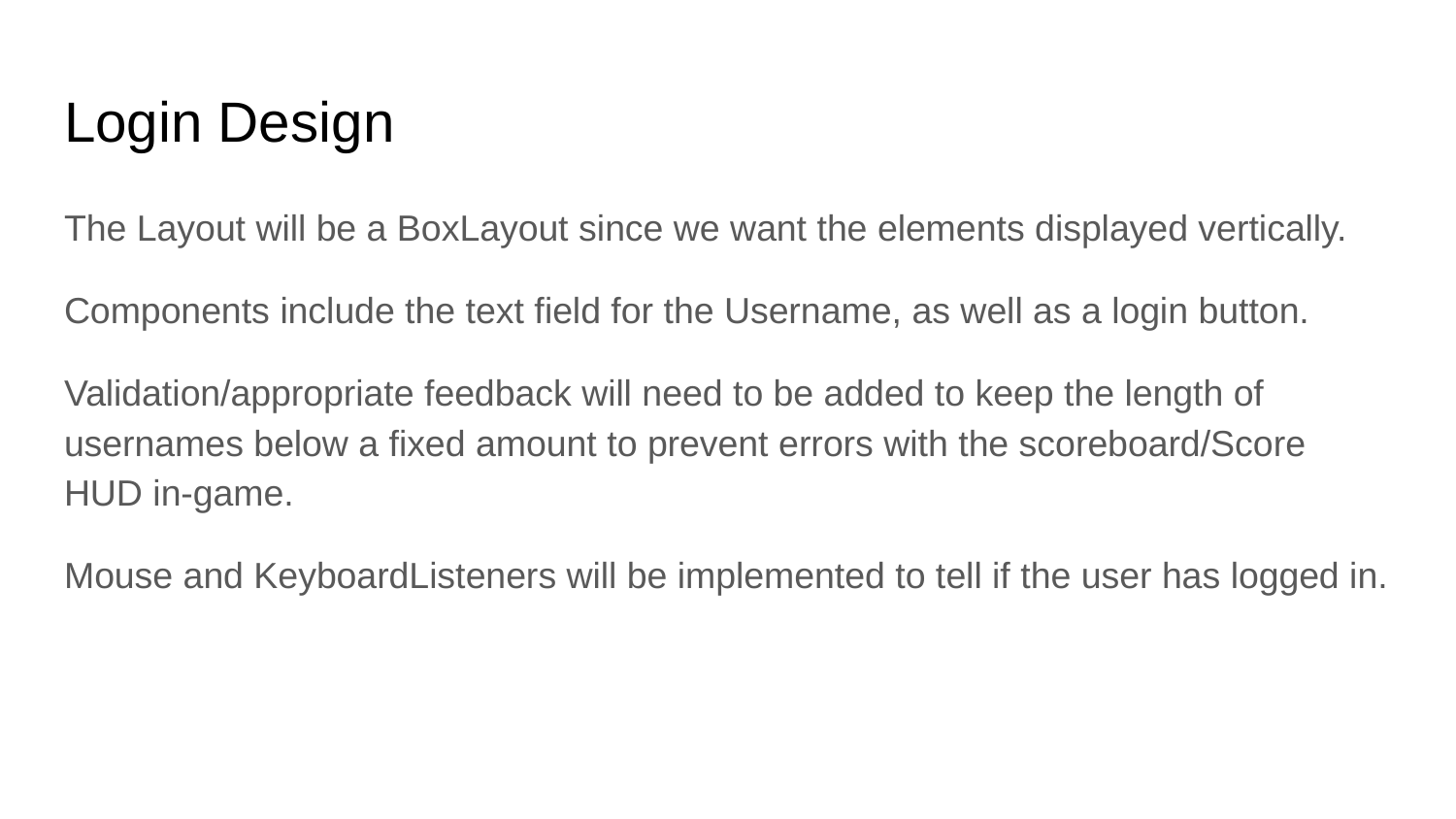

# Login Design
The Layout will be a BoxLayout since we want the elements displayed vertically.
Components include the text field for the Username, as well as a login button.
Validation/appropriate feedback will need to be added to keep the length of usernames below a fixed amount to prevent errors with the scoreboard/Score HUD in-game.
Mouse and KeyboardListeners will be implemented to tell if the user has logged in.